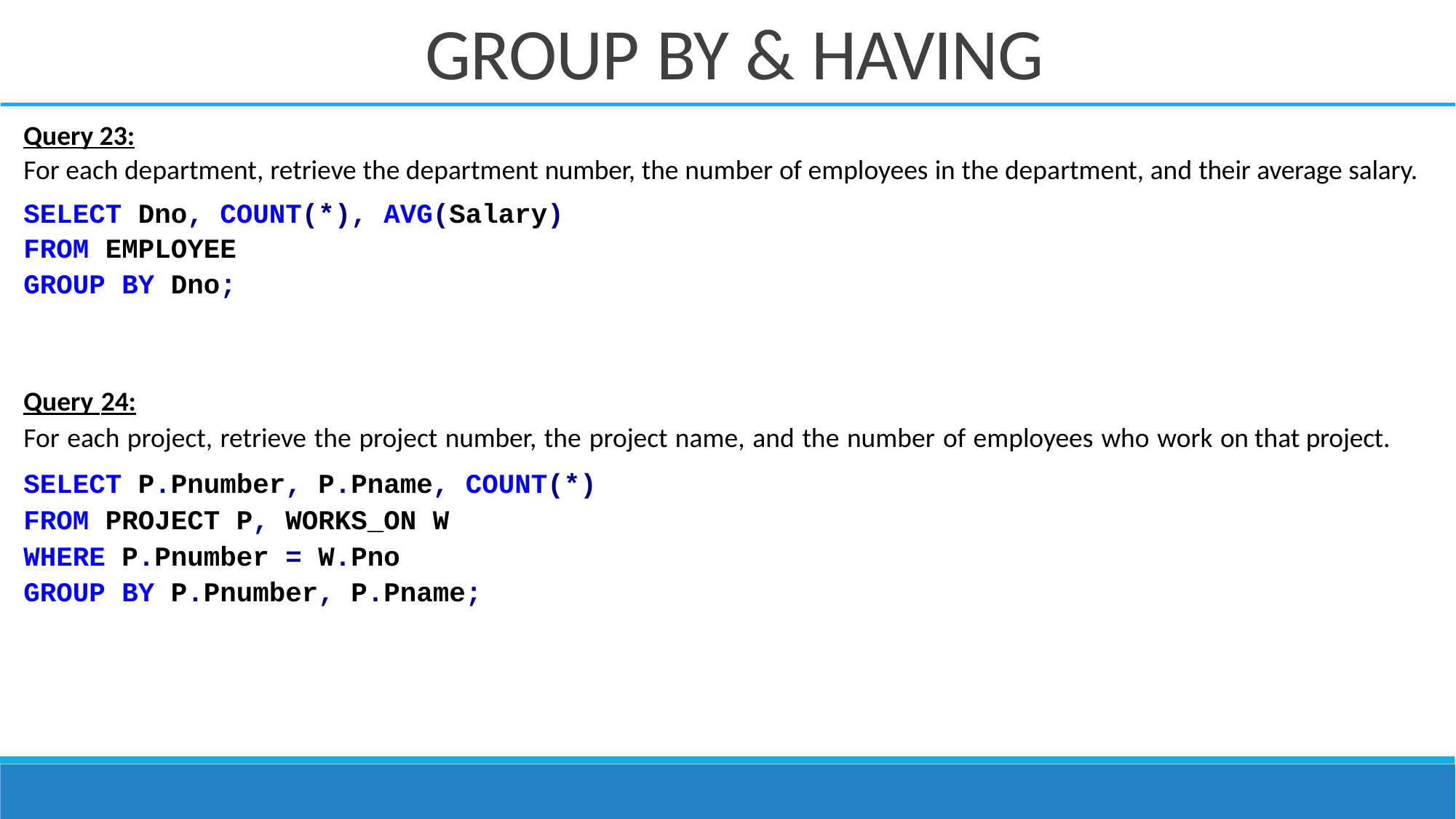

# GROUP BY & HAVING

Query 23:
For each department, retrieve the department number, the number of employees in the department, and their average salary.
SELECT Dno, COUNT(*), AVG(Salary)
FROM EMPLOYEE
GROUP BY Dno;

Query 24:
For each project, retrieve the project number, the project name, and the number of employees who work on that project.
SELECT P.Pnumber, P.Pname, COUNT(*)
FROM PROJECT P, WORKS_ON W
WHERE P.Pnumber = W.Pno
GROUP BY P.Pnumber, P.Pname;